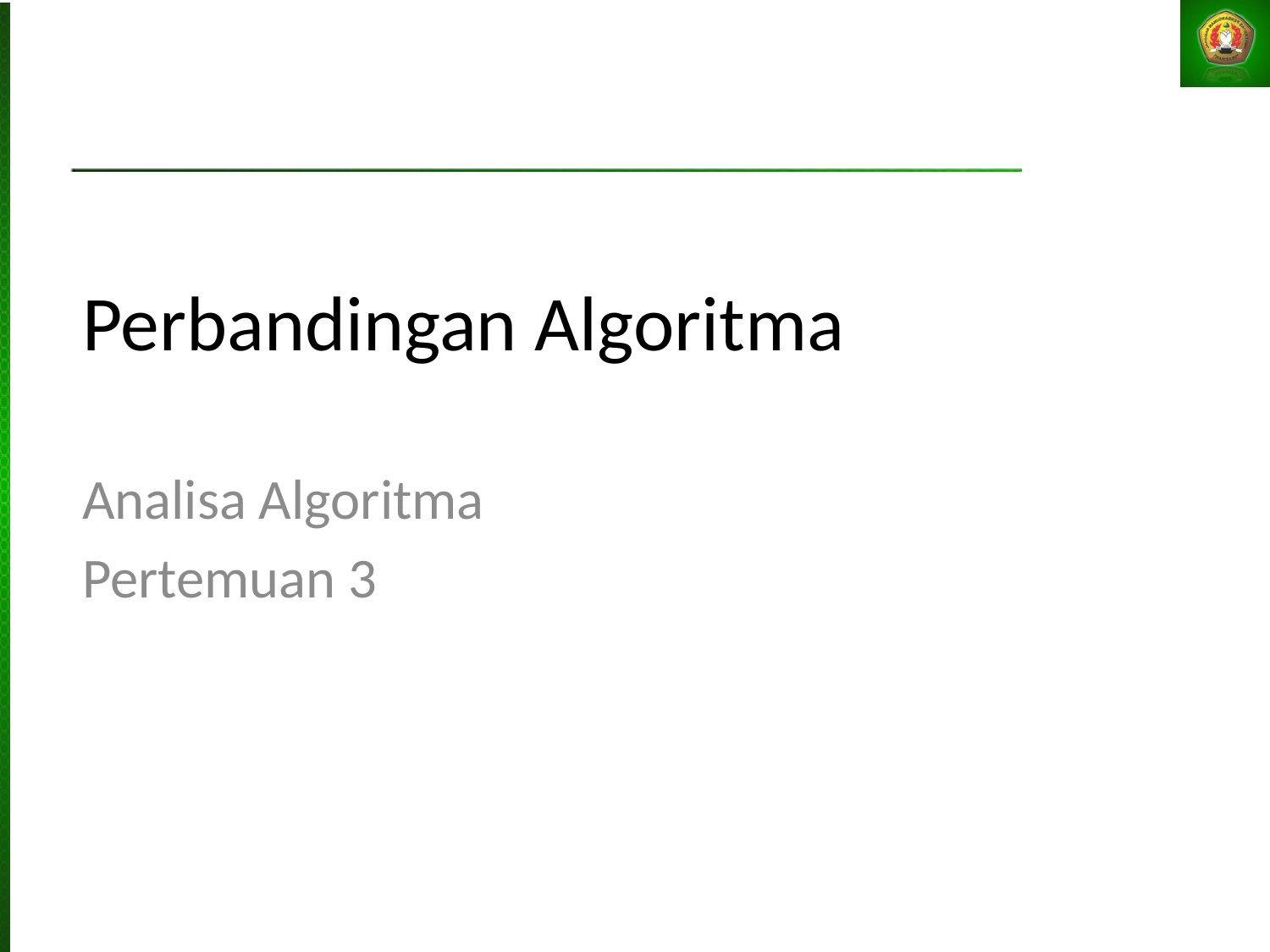

# Perbandingan Algoritma
Analisa Algoritma
Pertemuan 3